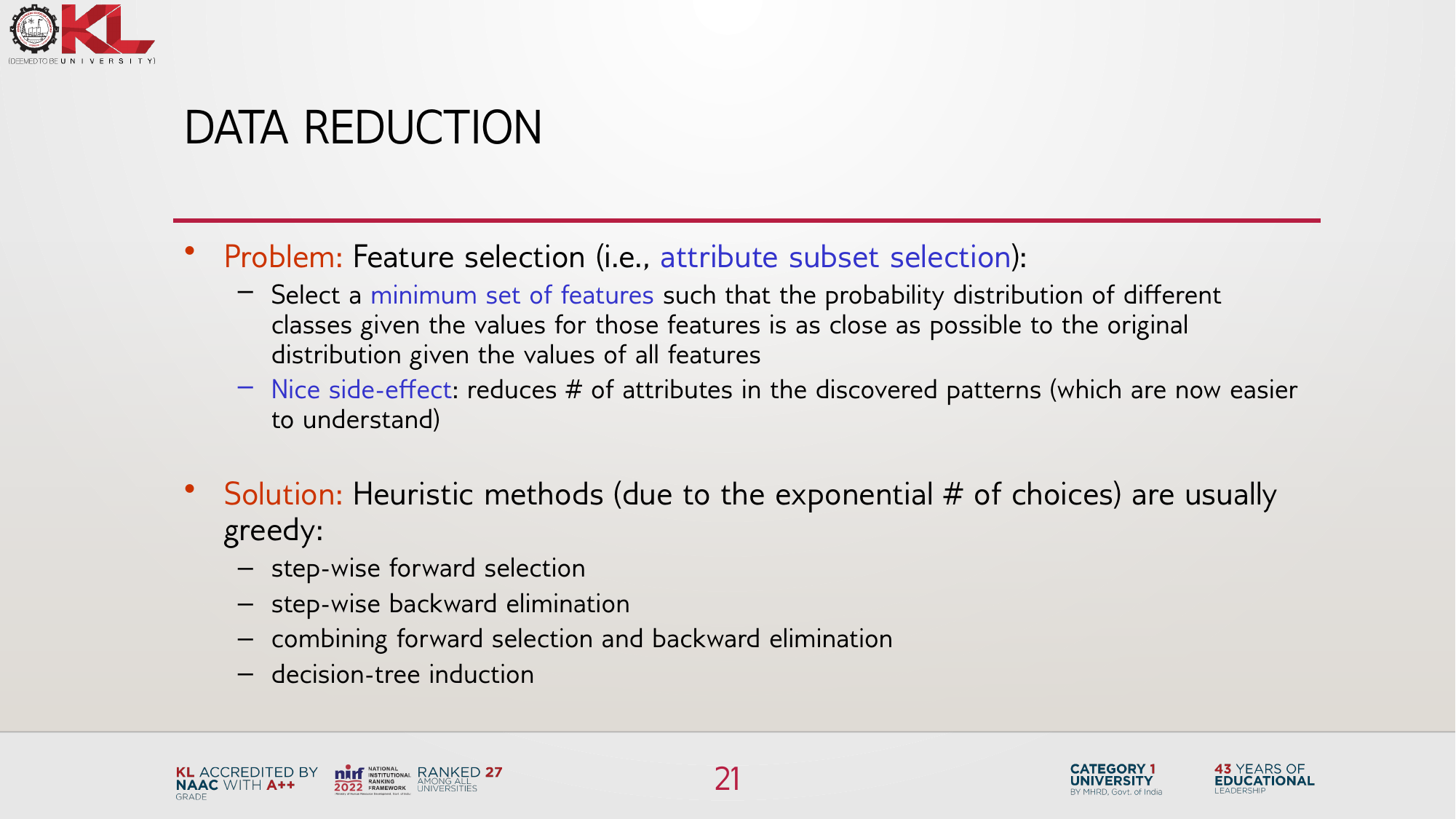

# Data reduction
Problem: Feature selection (i.e., attribute subset selection):
Select a minimum set of features such that the probability distribution of different classes given the values for those features is as close as possible to the original distribution given the values of all features
Nice side-effect: reduces # of attributes in the discovered patterns (which are now easier to understand)

Solution: Heuristic methods (due to the exponential # of choices) are usually greedy:
step-wise forward selection
step-wise backward elimination
combining forward selection and backward elimination
decision-tree induction

21